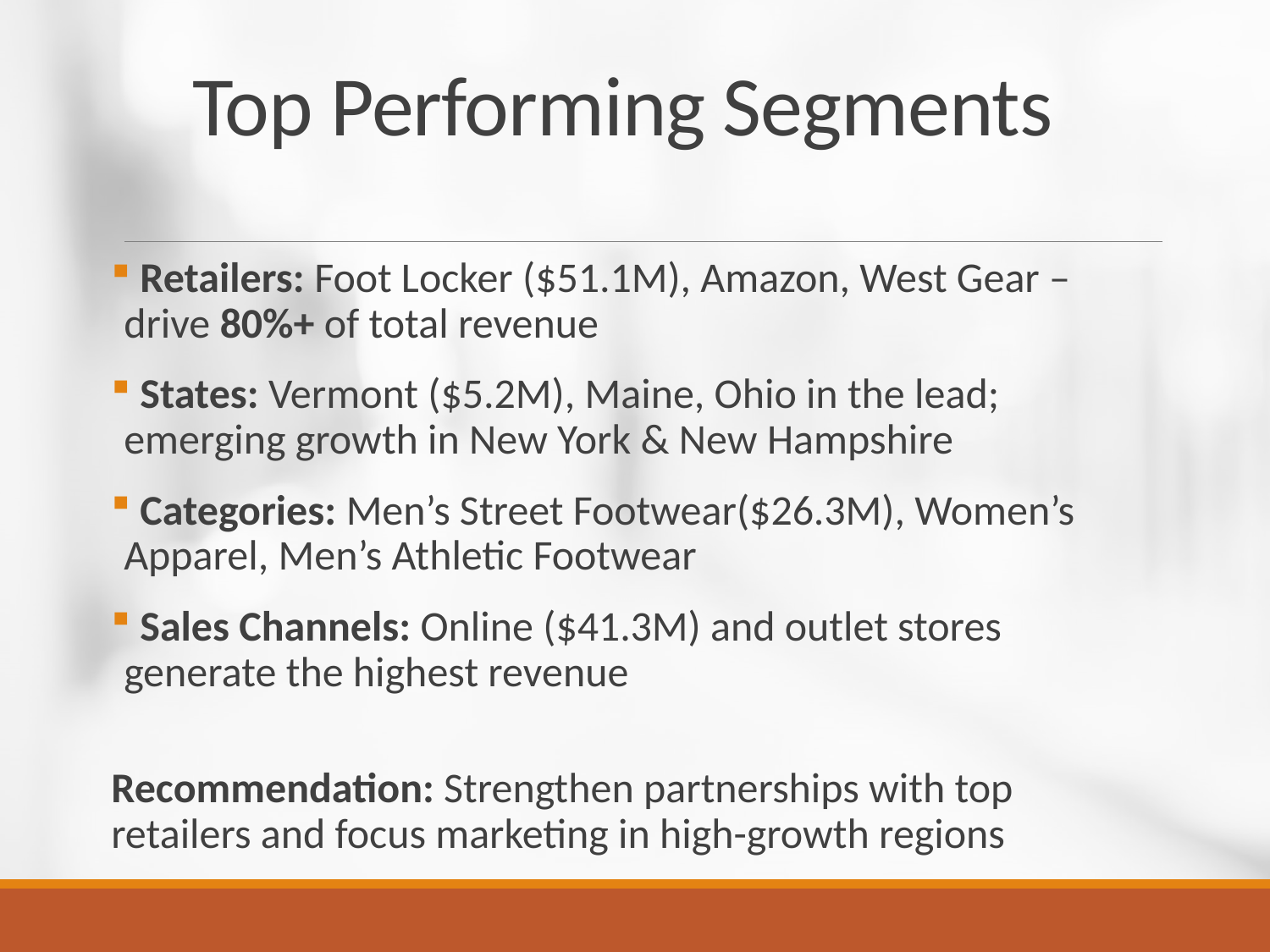

# Top Performing Segments
 Retailers: Foot Locker ($51.1M), Amazon, West Gear – drive 80%+ of total revenue
 States: Vermont ($5.2M), Maine, Ohio in the lead; emerging growth in New York & New Hampshire
 Categories: Men’s Street Footwear($26.3M), Women’s Apparel, Men’s Athletic Footwear
 Sales Channels: Online ($41.3M) and outlet stores generate the highest revenue
Recommendation: Strengthen partnerships with top retailers and focus marketing in high-growth regions